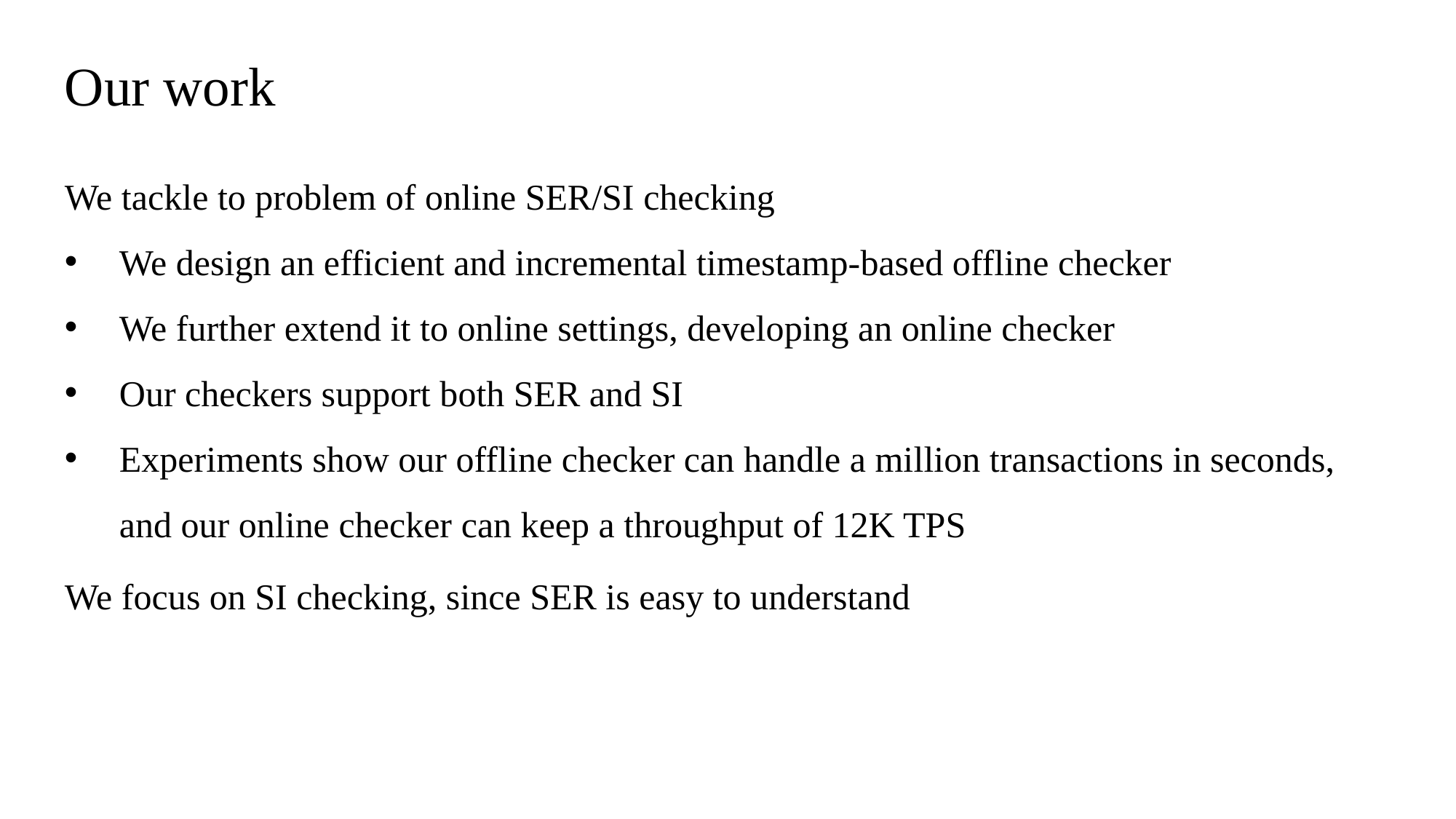

Our work
We tackle to problem of online SER/SI checking
We design an efficient and incremental timestamp-based offline checker
We further extend it to online settings, developing an online checker
Our checkers support both SER and SI
Experiments show our offline checker can handle a million transactions in seconds, and our online checker can keep a throughput of 12K TPS
We focus on SI checking, since SER is easy to understand